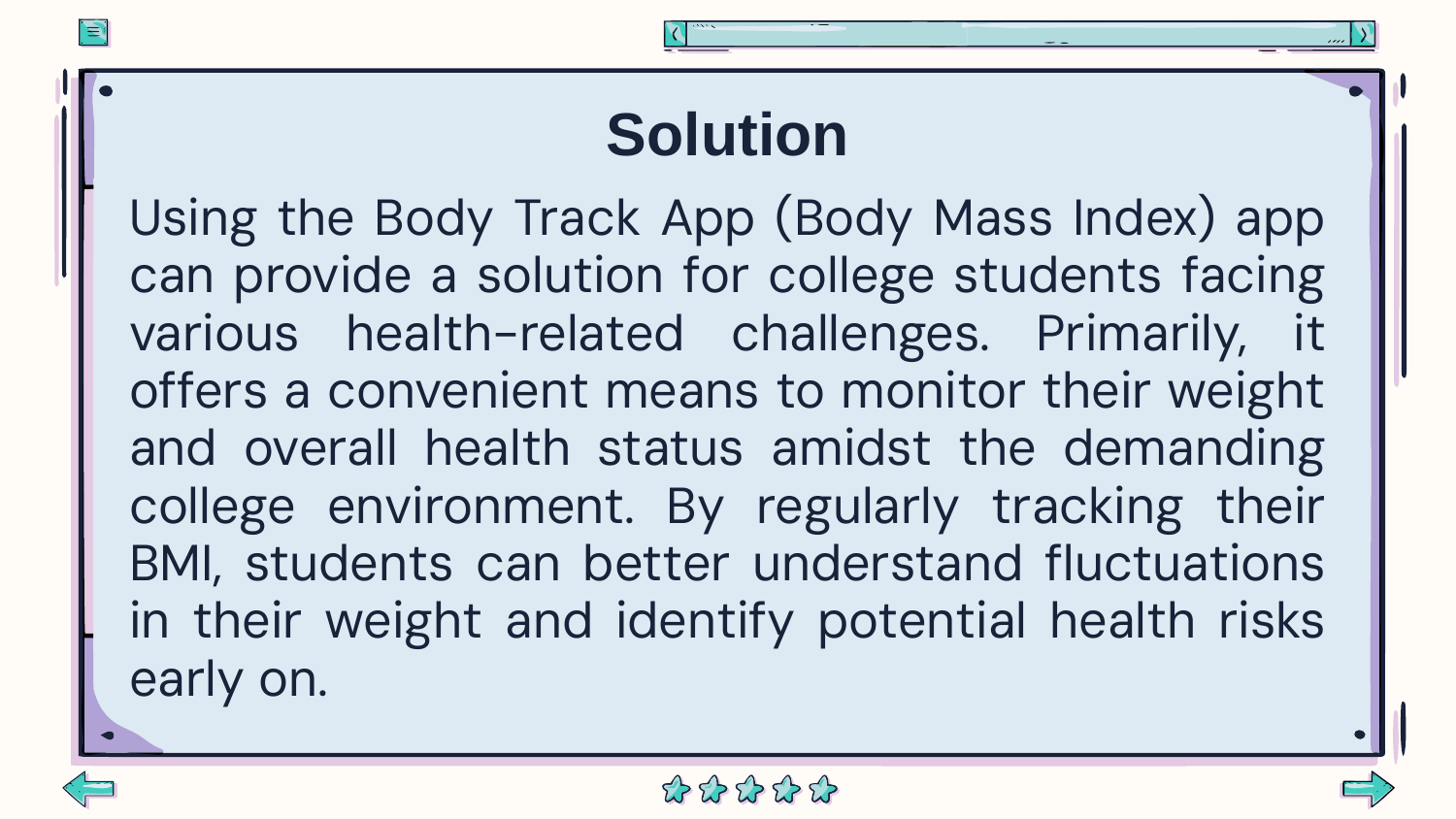

# Solution
Using the Body Track App (Body Mass Index) app can provide a solution for college students facing various health-related challenges. Primarily, it offers a convenient means to monitor their weight and overall health status amidst the demanding college environment. By regularly tracking their BMI, students can better understand fluctuations in their weight and identify potential health risks early on.